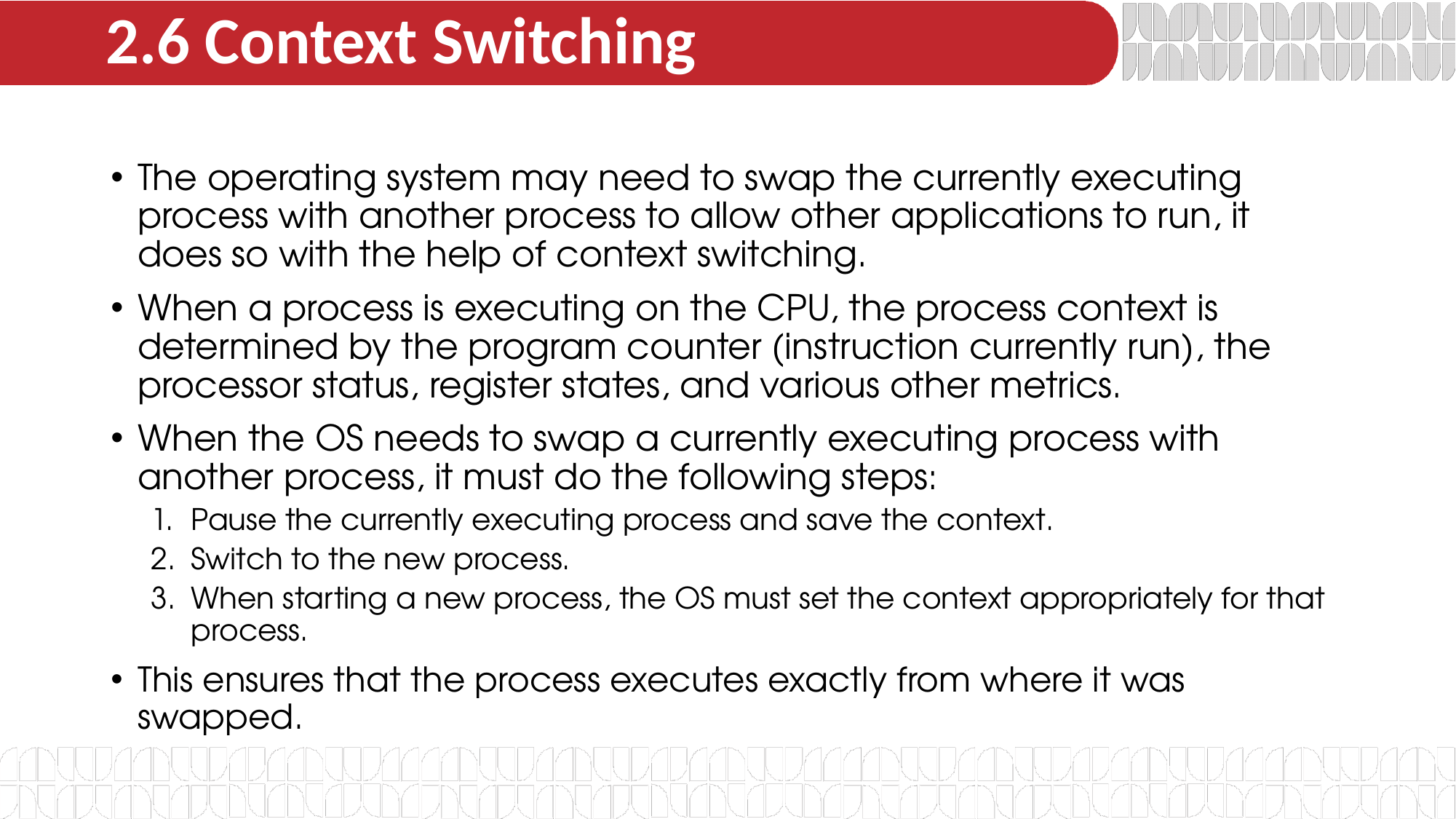

# 2.6 Context Switching
The operating system may need to swap the currently executing process with another process to allow other applications to run, it does so with the help of context switching.
When a process is executing on the CPU, the process context is determined by the program counter (instruction currently run), the processor status, register states, and various other metrics.
When the OS needs to swap a currently executing process with another process, it must do the following steps:
Pause the currently executing process and save the context.
Switch to the new process.
When starting a new process, the OS must set the context appropriately for that process.
This ensures that the process executes exactly from where it was swapped.